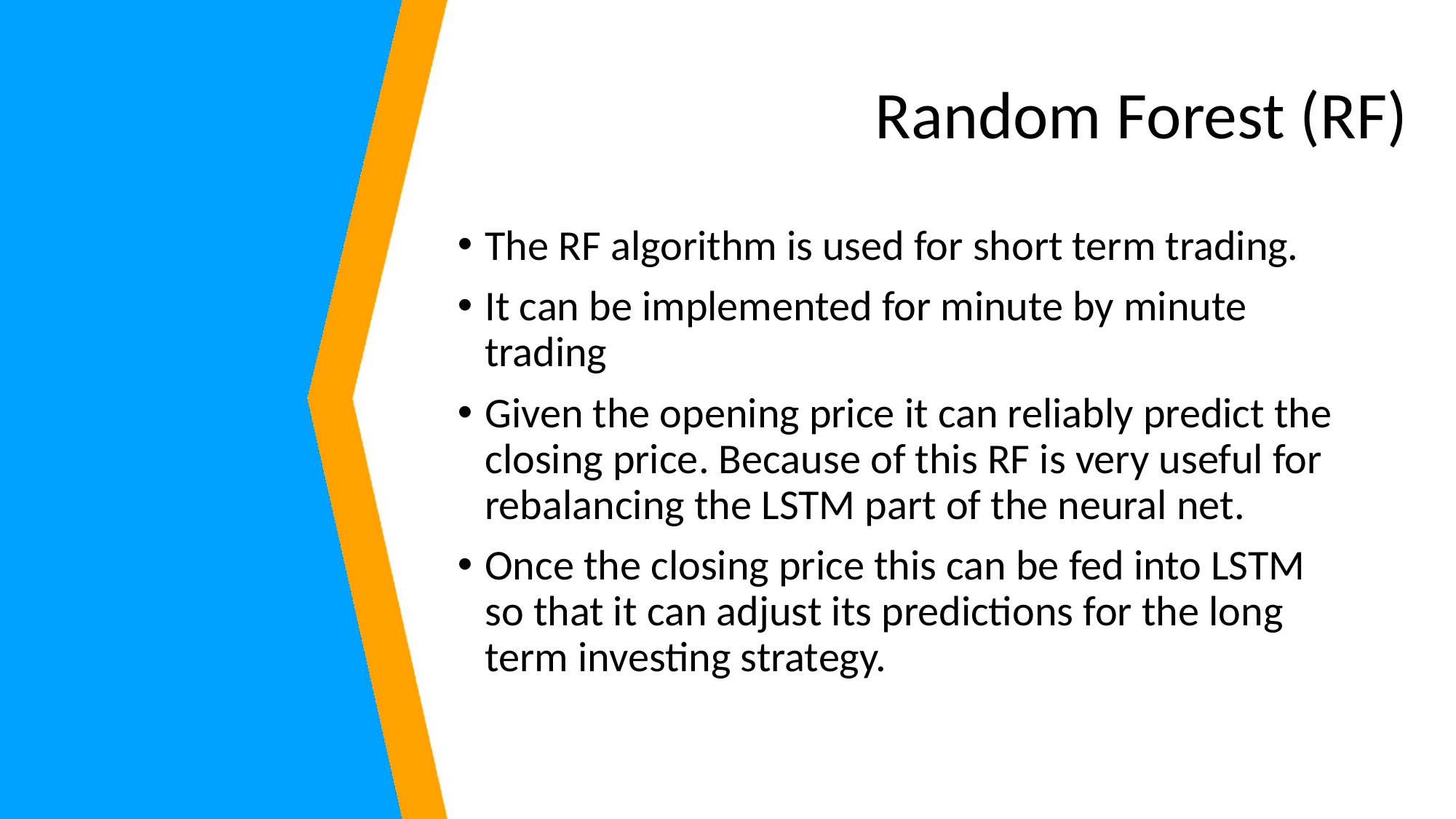

# Random Forest (RF)
The RF algorithm is used for short term trading.
It can be implemented for minute by minute trading
Given the opening price it can reliably predict the closing price. Because of this RF is very useful for rebalancing the LSTM part of the neural net.
Once the closing price this can be fed into LSTM so that it can adjust its predictions for the long term investing strategy.